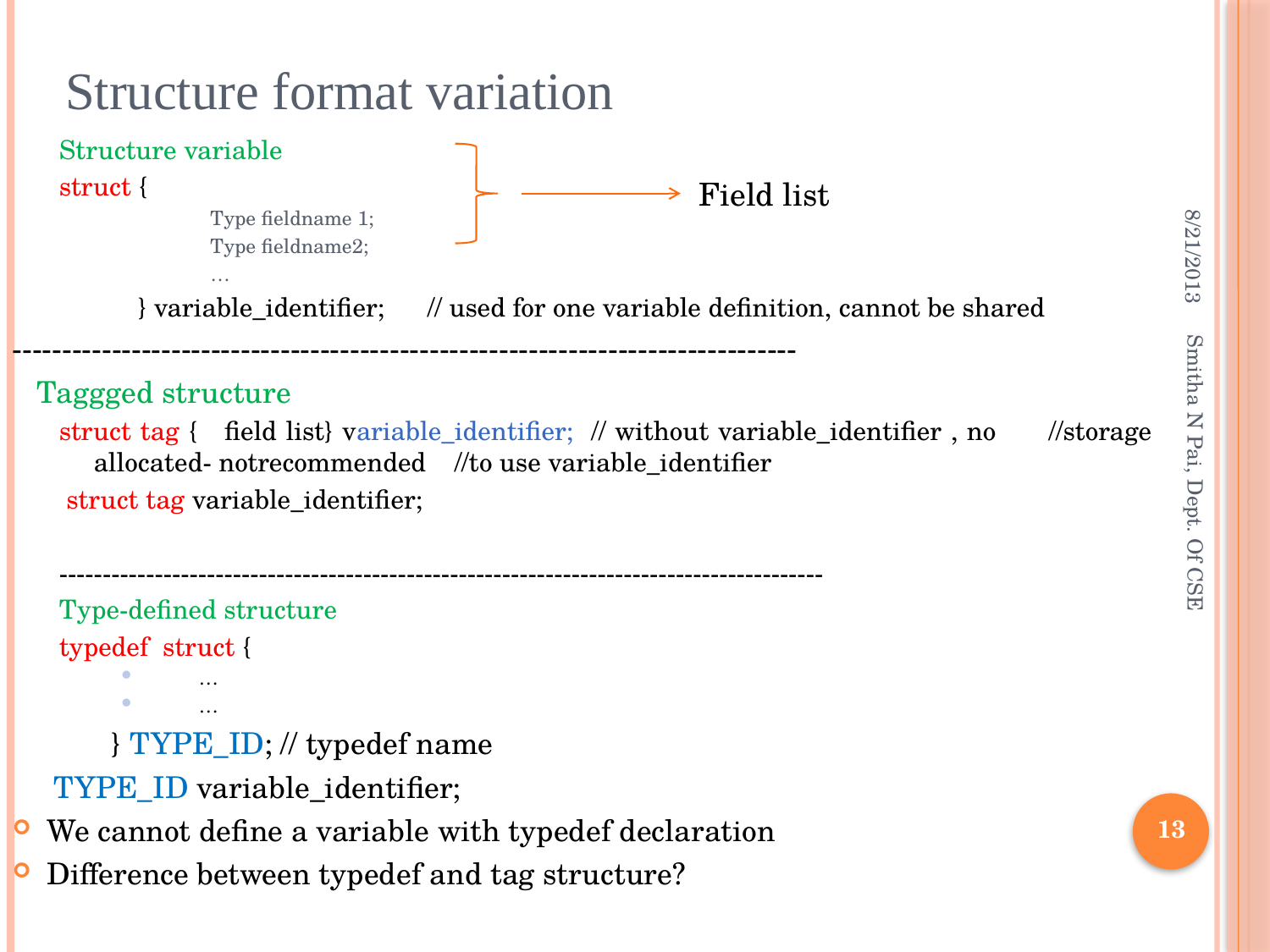

# Structure format variation
Structure variable
struct {
Type fieldname 1;
Type fieldname2;
…
           } variable_identifier;      // used for one variable definition, cannot be shared
-------------------------------------------------------------------------------
   Taggged structure
struct tag {   field list} variable_identifier;  // without variable_identifier , no 					   //storage allocated- notrecommended 					//to use variable_identifier
 struct tag variable_identifier;

----------------------------------------------------------------------------------------
Type-defined structure
typedef  struct {
…
…
            } TYPE_ID; // typedef name
     TYPE_ID variable_identifier;
We cannot define a variable with typedef declaration
Difference between typedef and tag structure?

8/21/2013
Field list
Smitha N Pai, Dept. Of CSE
13